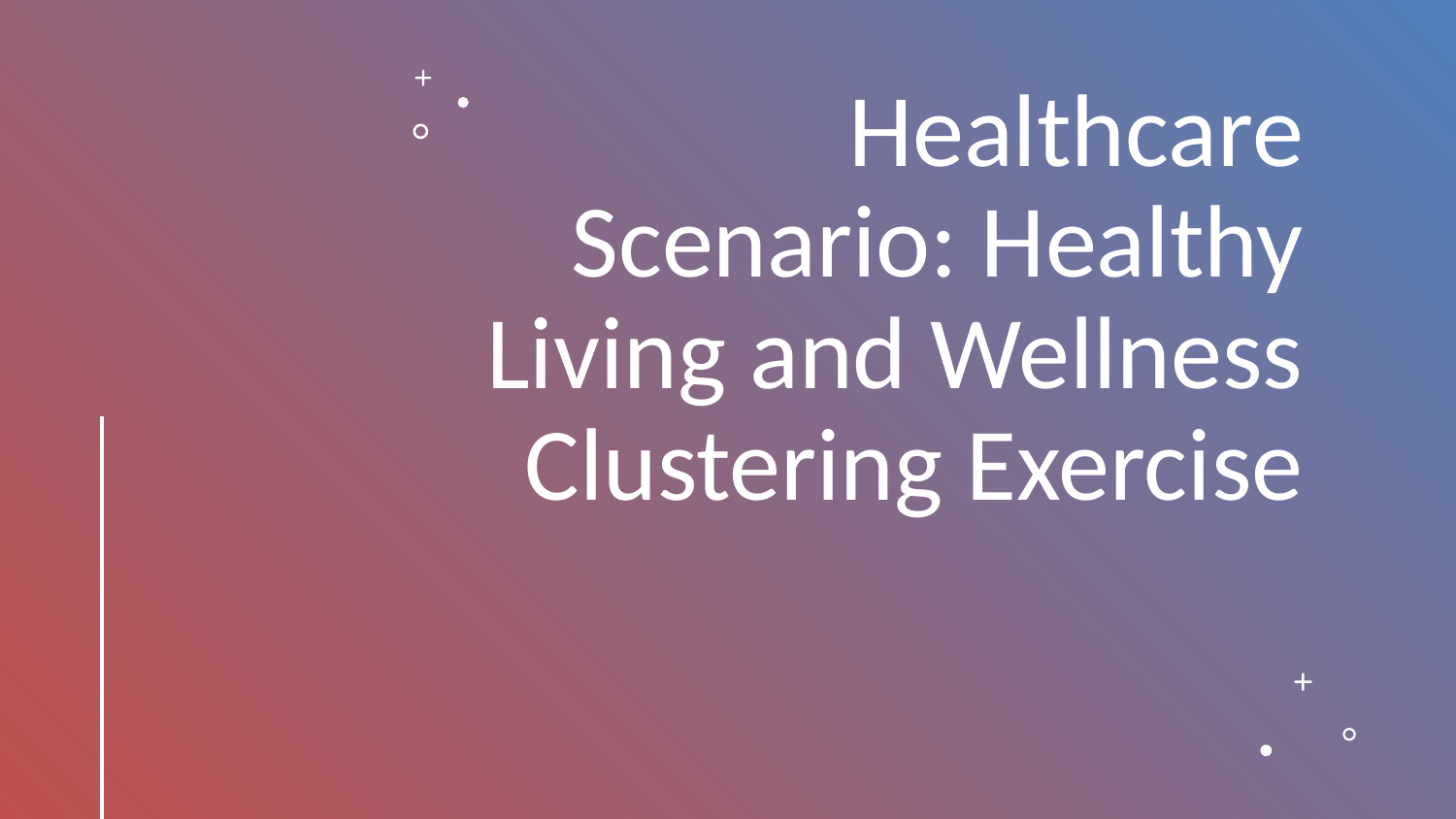

# Healthcare Scenario: Healthy Living and Wellness Clustering Exercise